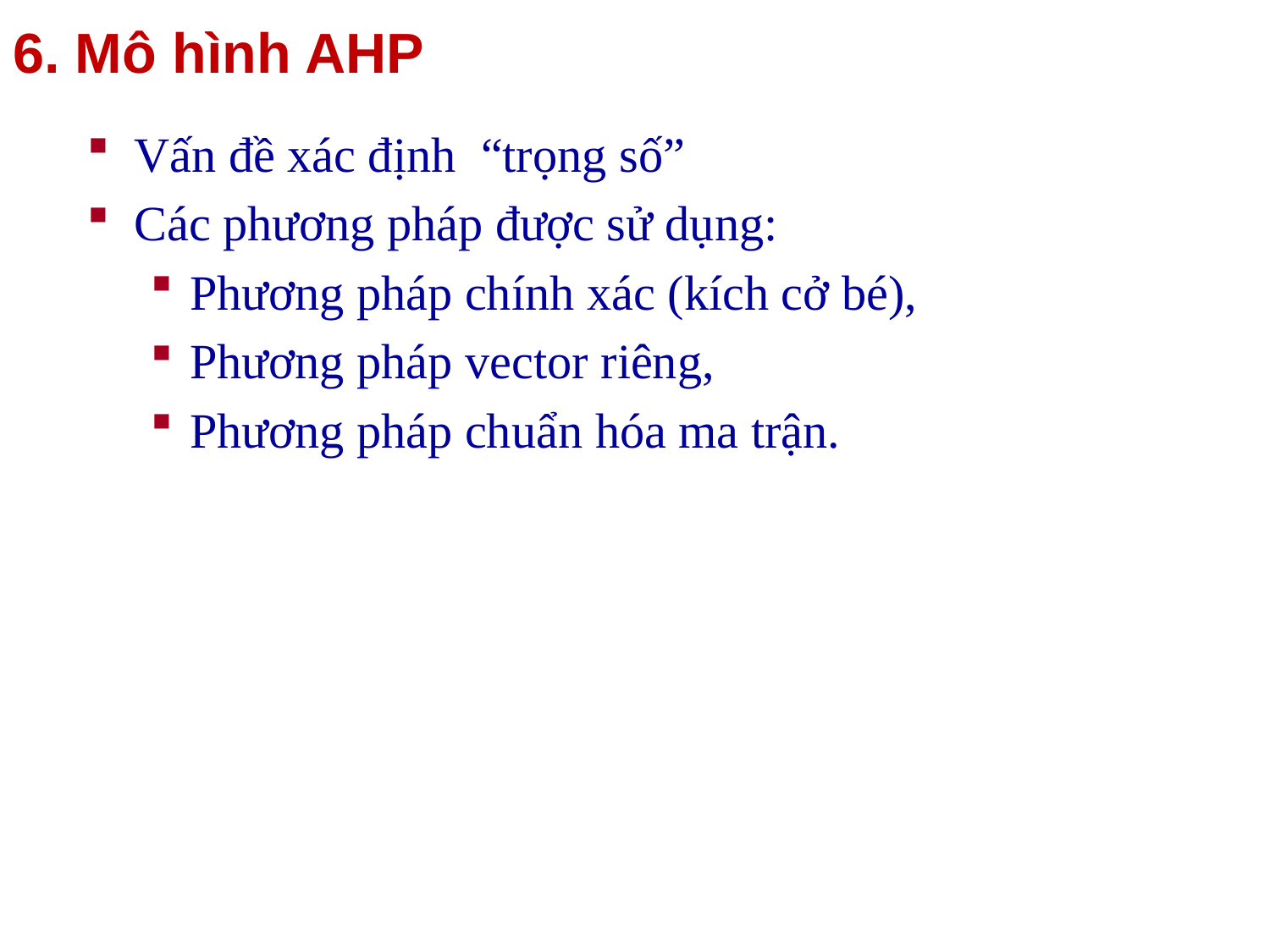

6. Mô hình AHP
Vấn đề xác định  “trọng số”
Các phương pháp được sử dụng:
Phương pháp chính xác (kích cở bé),
Phương pháp vector riêng,
Phương pháp chuẩn hóa ma trận.